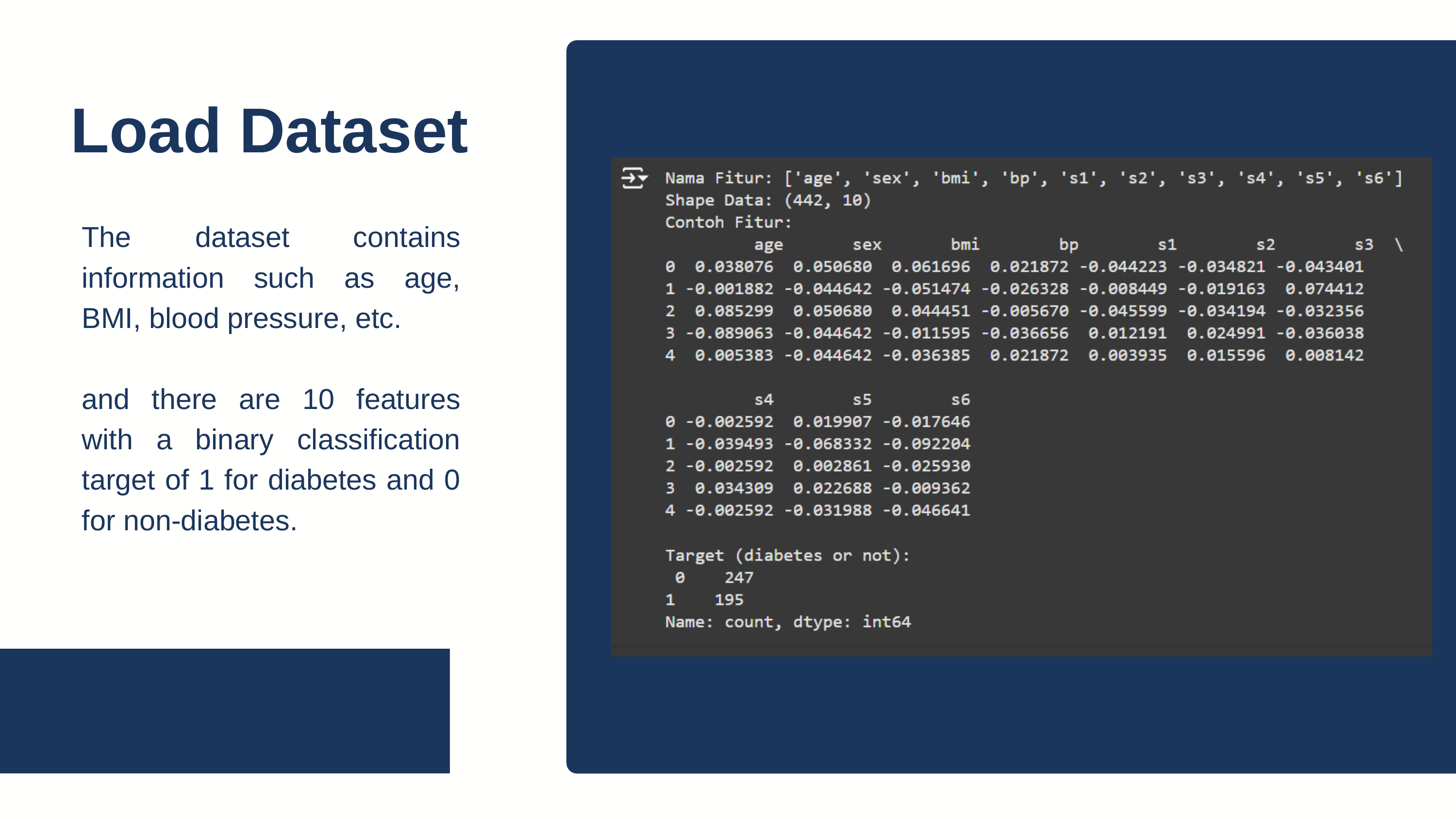

Load Dataset

The dataset contains information such as age, BMI, blood pressure, etc.

and there are 10 features with a binary classification target of 1 for diabetes and 0 for non-diabetes.